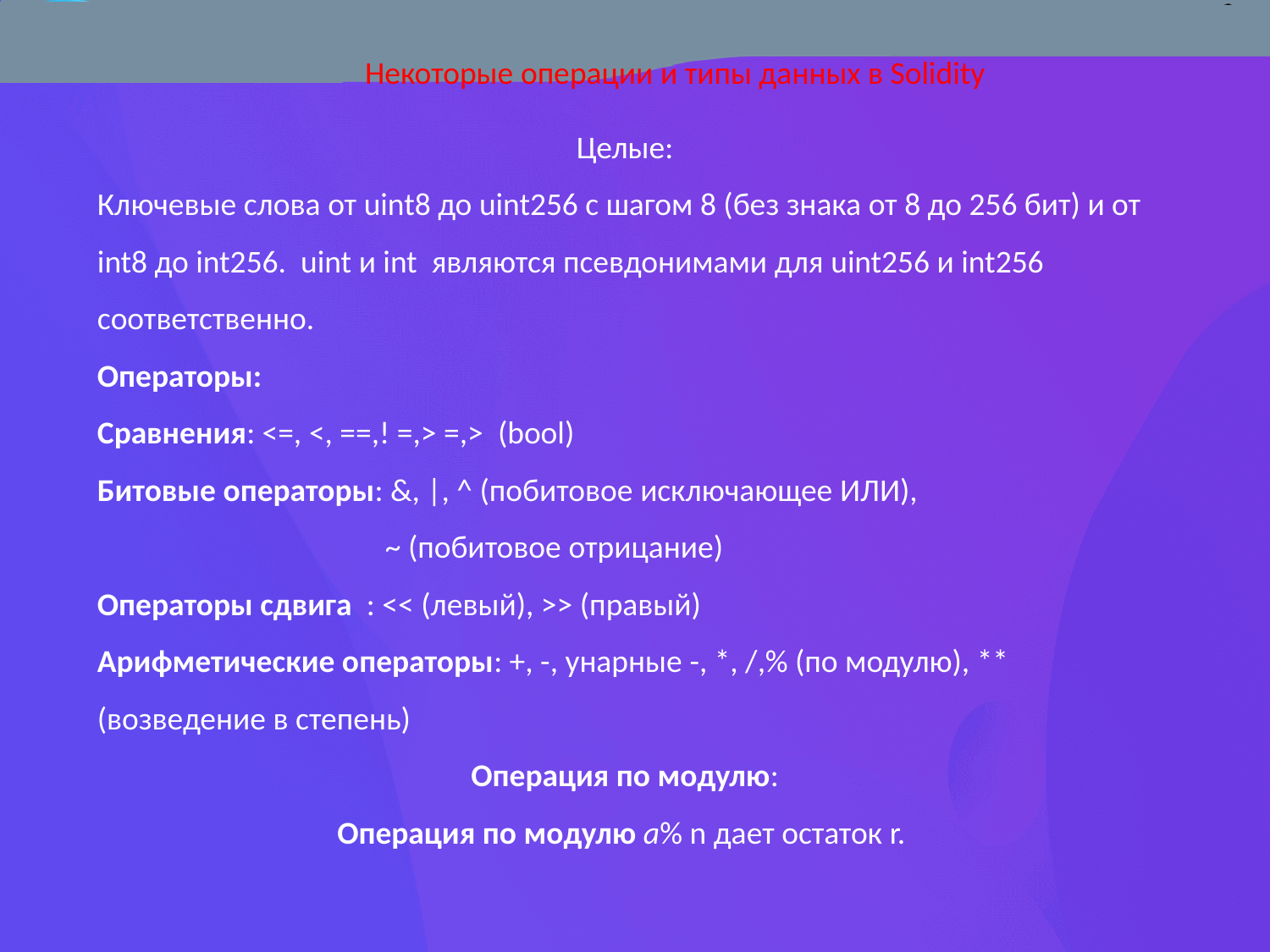

Некоторые операции и типы данных в Solidity
Целые:
Ключевые слова от uint8 до uint256 с шагом 8 (без знака от 8 до 256 бит) и от int8 до int256.  uint и int  являются псевдонимами для uint256 и int256 соответственно.
Операторы:
Сравнения: <=, <, ==,! =,> =,>  (bool)
Битовые операторы: &, |, ^ (побитовое исключающее ИЛИ),
                                        ~ (побитовое отрицание)
Операторы сдвига  : << (левый), >> (правый)
Арифметические операторы: +, -, унарные -, *, /,% (по модулю), **
(возведение в степень)
Операция по модулю:
Операция по модулю a% n дает остаток r.